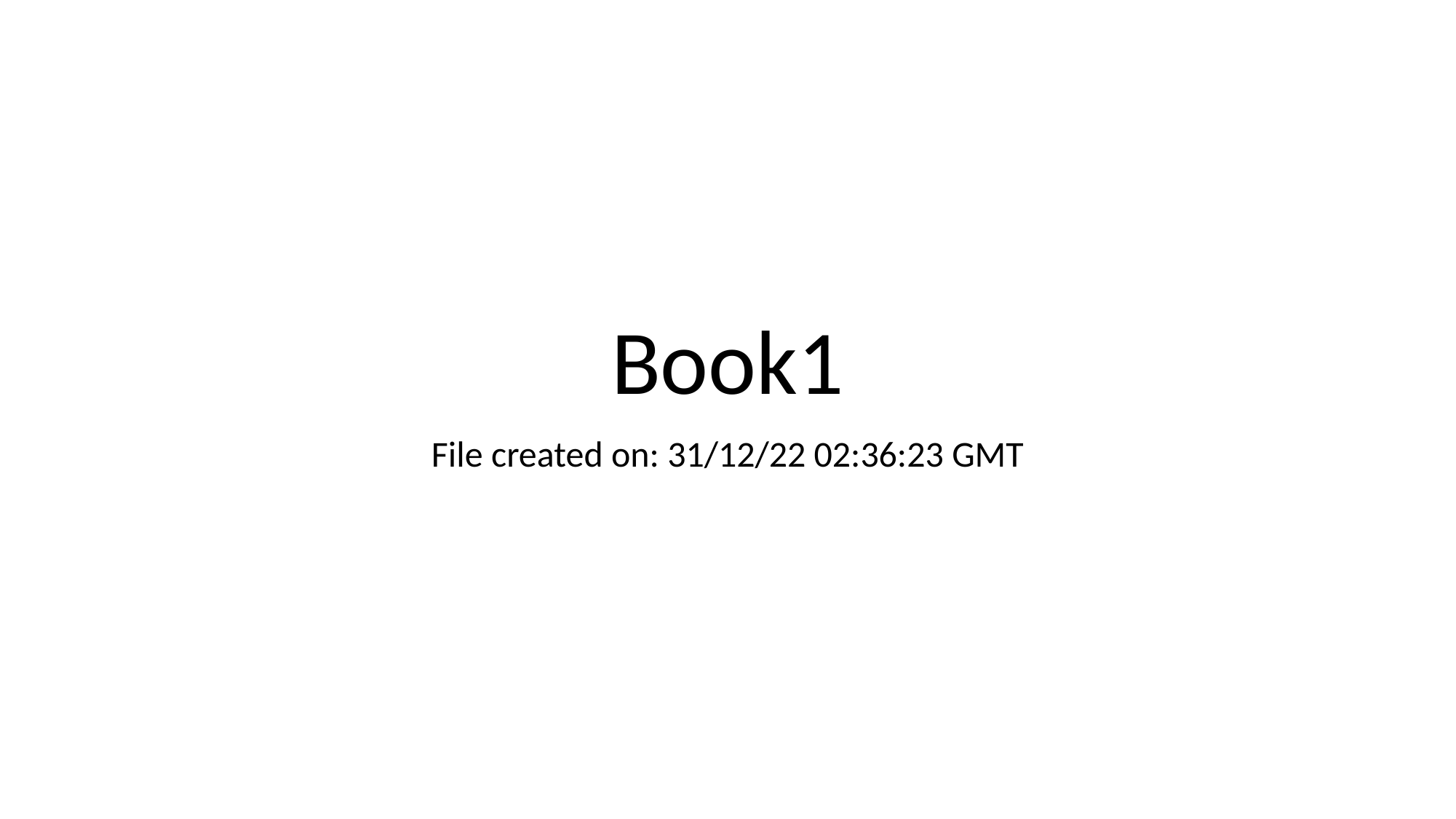

# Book1
File created on: 31/12/22 02:36:23 GMT